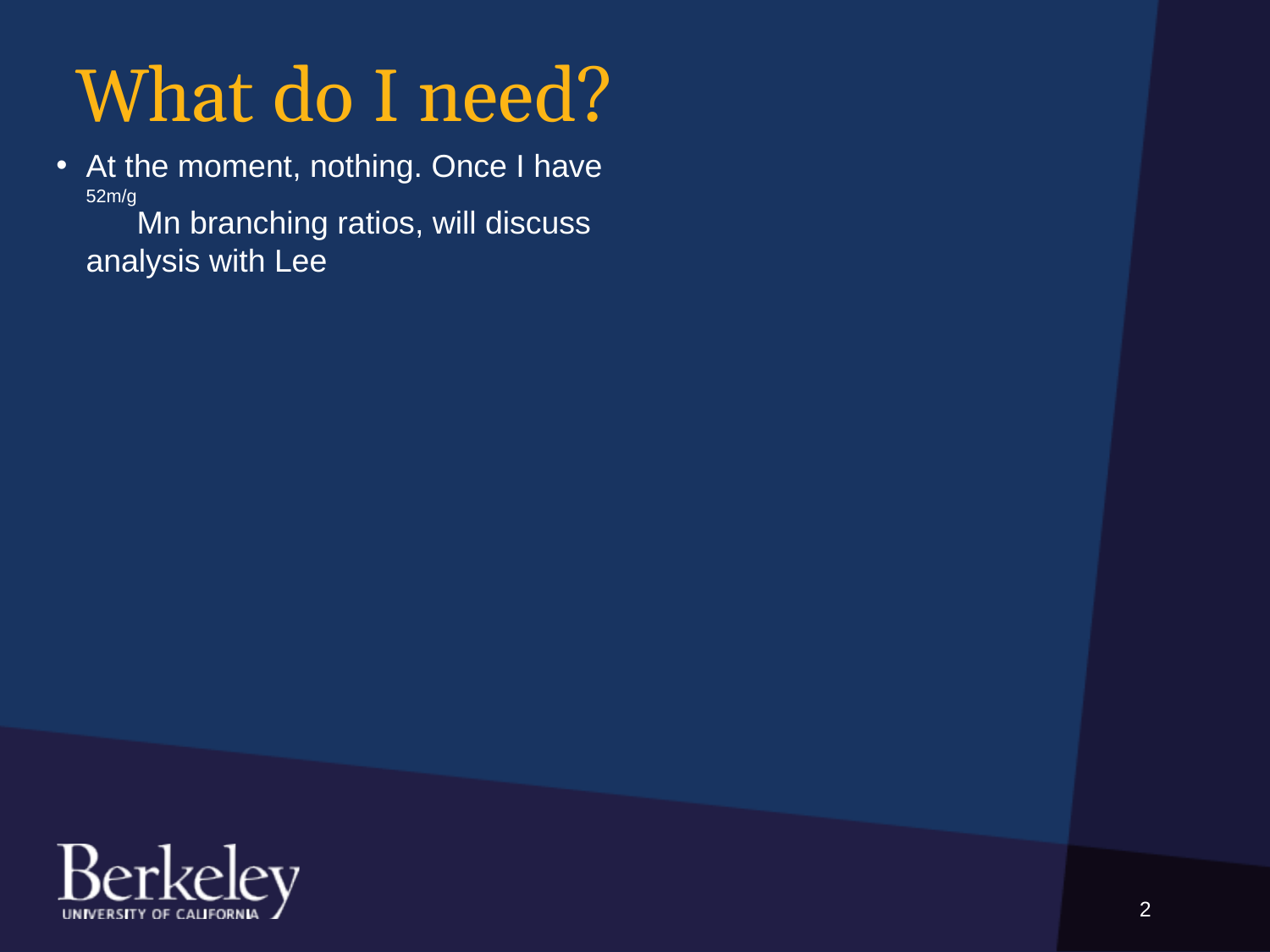

What do I need?
At the moment, nothing. Once I have 52m/gMn branching ratios, will discuss analysis with Lee